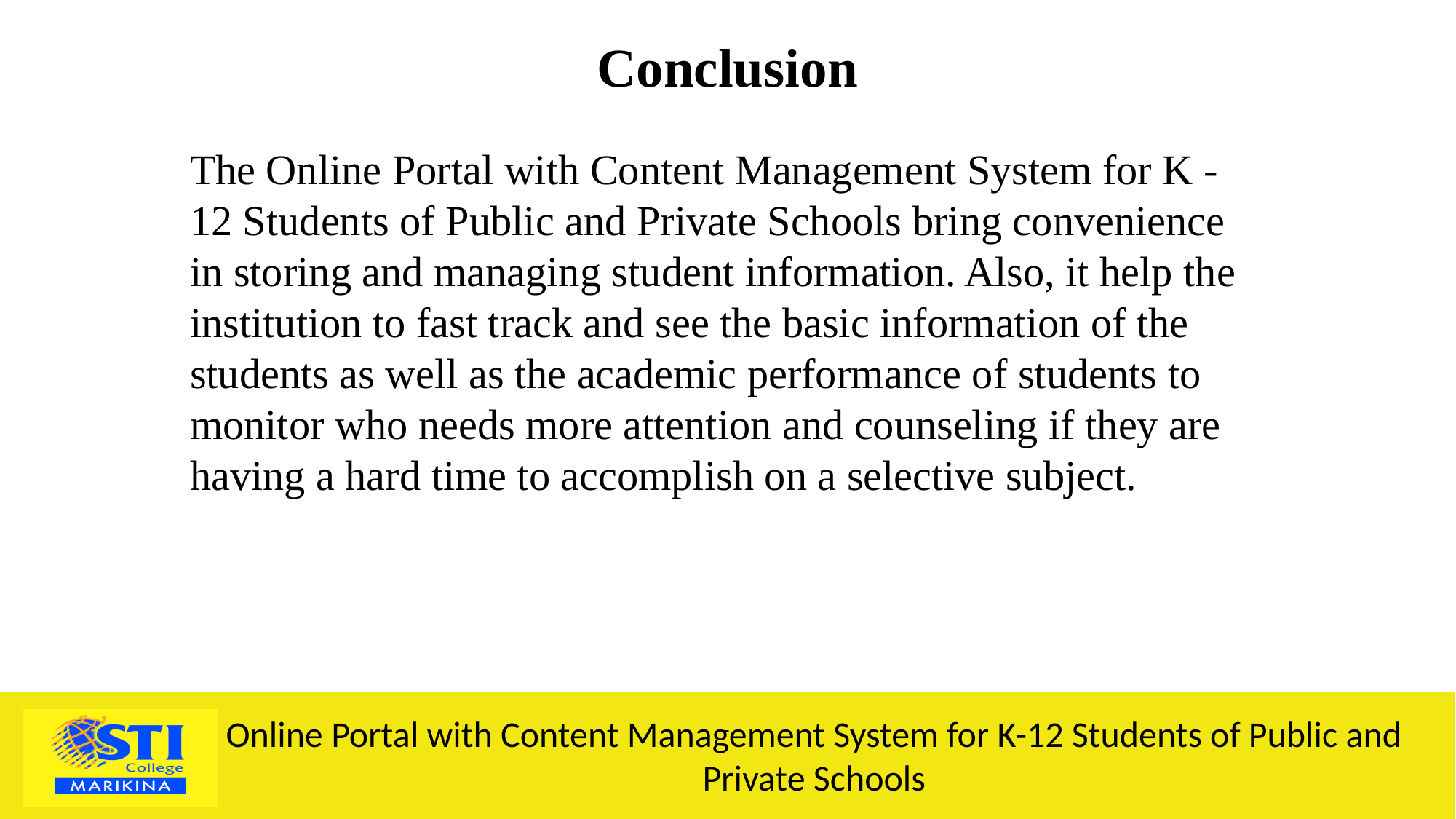

Conclusion
The Online Portal with Content Management System for K - 12 Students of Public and Private Schools bring convenience in storing and managing student information. Also, it help the institution to fast track and see the basic information of the students as well as the academic performance of students to monitor who needs more attention and counseling if they are having a hard time to accomplish on a selective subject.
Online Portal with Content Management System for K-12 Students of Public and Private Schools